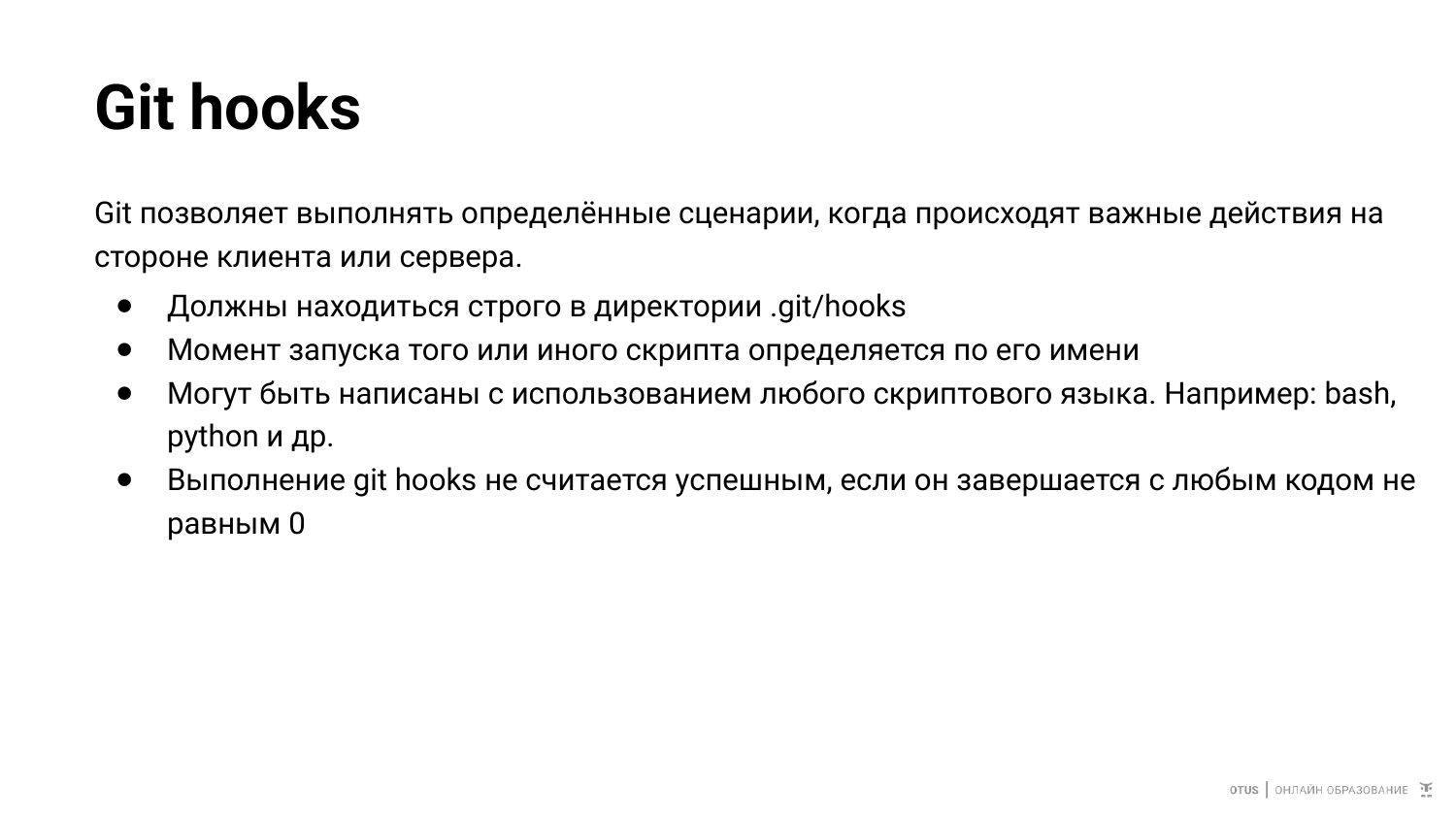

# Git hooks
Git позволяет выполнять определённые сценарии, когда происходят важные действия на стороне клиента или сервера.
Должны находиться строго в директории .git/hooks
Момент запуска того или иного скрипта определяется по его имени
Могут быть написаны с использованием любого скриптового языка. Например: bash, python и др.
Выполнение git hooks не считается успешным, если он завершается с любым кодом не равным 0